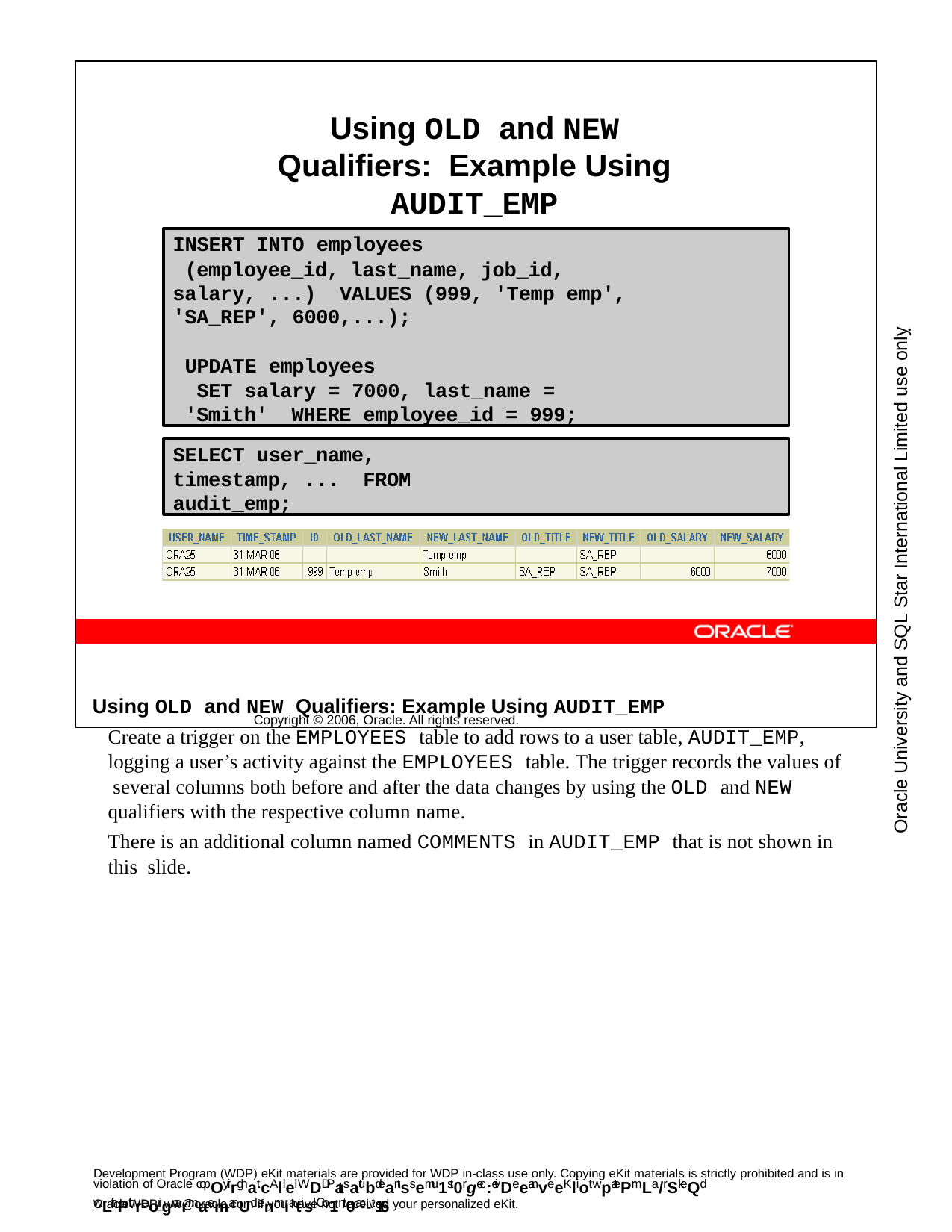

Using OLD and NEW Qualifiers:  Example Using AUDIT_EMP

Copyright © 2006, Oracle. All rights reserved.
INSERT INTO employees
(employee_id, last_name, job_id, salary, ...)  VALUES (999, 'Temp emp', 'SA_REP', 6000,...);

UPDATE employees
SET salary = 7000, last_name = 'Smith'  WHERE employee_id = 999;
Oracle University and SQL Star International Limited use onlyฺ
SELECT user_name, timestamp, ...  FROM audit_emp;

Using OLD and NEW Qualifiers: Example Using AUDIT_EMP
Create a trigger on the EMPLOYEES table to add rows to a user table, AUDIT_EMP,  logging a user’s activity against the EMPLOYEES table. The trigger records the values of  several columns both before and after the data changes by using the OLD and NEW  qualifiers with the respective column name.
There is an additional column named COMMENTS in AUDIT_EMP that is not shown in this  slide.
Development Program (WDP) eKit materials are provided for WDP in-class use only. Copying eKit materials is strictly prohibited and is in
violation of Oracle copOyrirghat.cAllel WDDPatsatubdeantss emu1st0rgec:eivDeeanveeKliot wpatePrmLa/rSkeQd wLithPthreoirgnarmaemanUd enmiatisl. Co1nt0ac-t16
OracleWDP_ww@oracle.com if you have not received your personalized eKit.